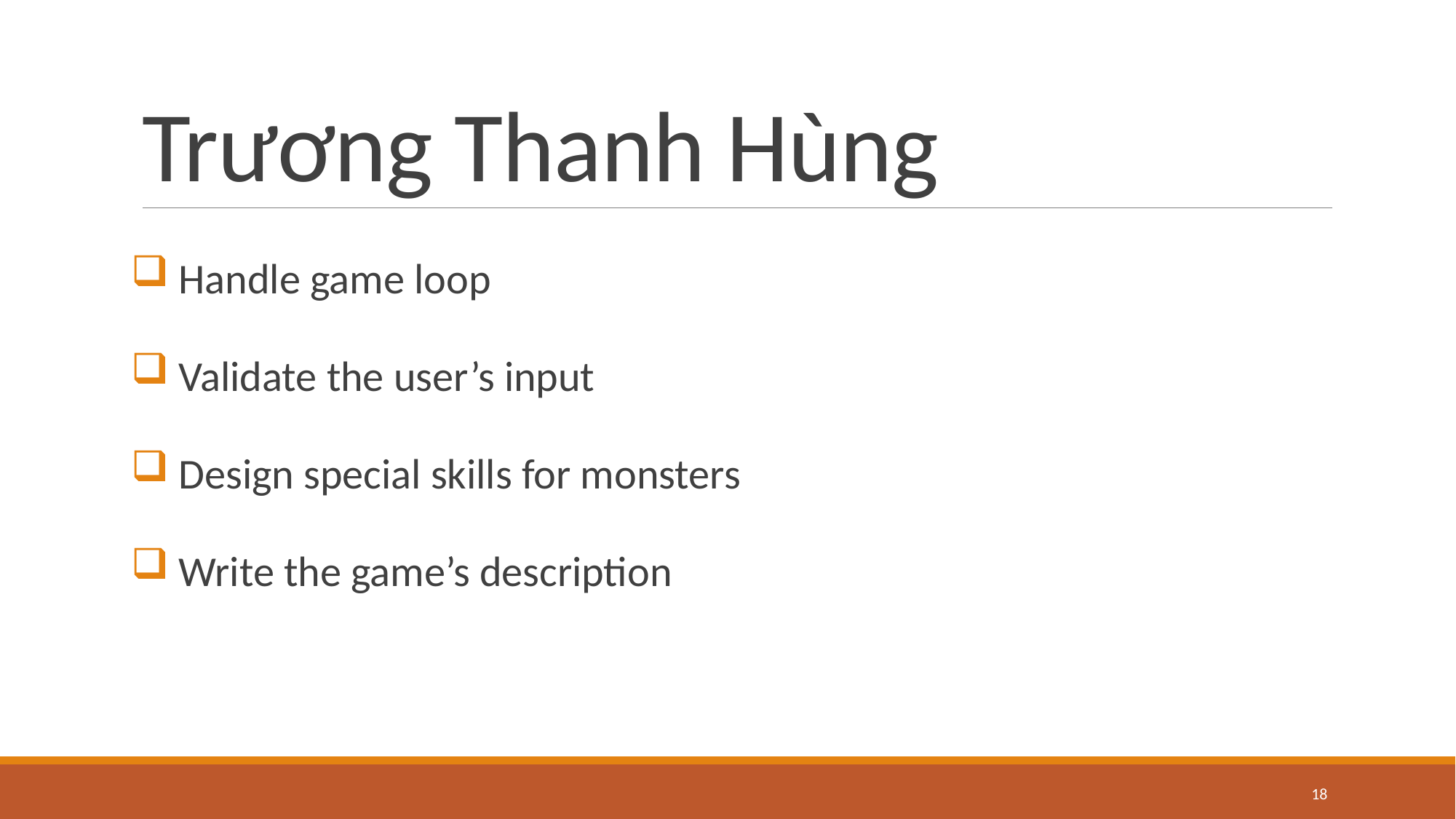

# Trương Thanh Hùng
 Handle game loop
 Validate the user’s input
 Design special skills for monsters
 Write the game’s description

18